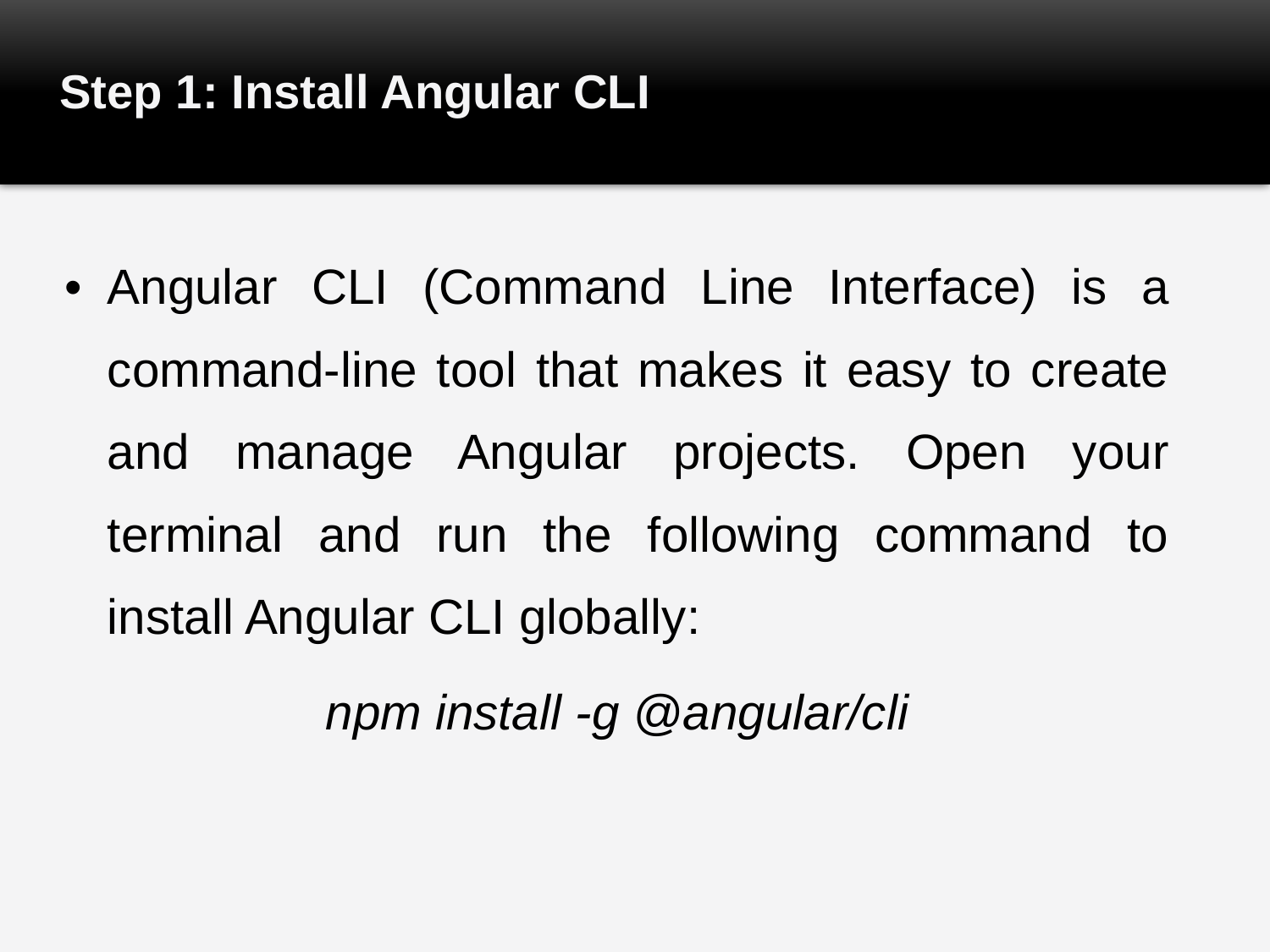

# Step 1: Install Angular CLI
Angular CLI (Command Line Interface) is a command-line tool that makes it easy to create and manage Angular projects. Open your terminal and run the following command to install Angular CLI globally:
npm install -g @angular/cli